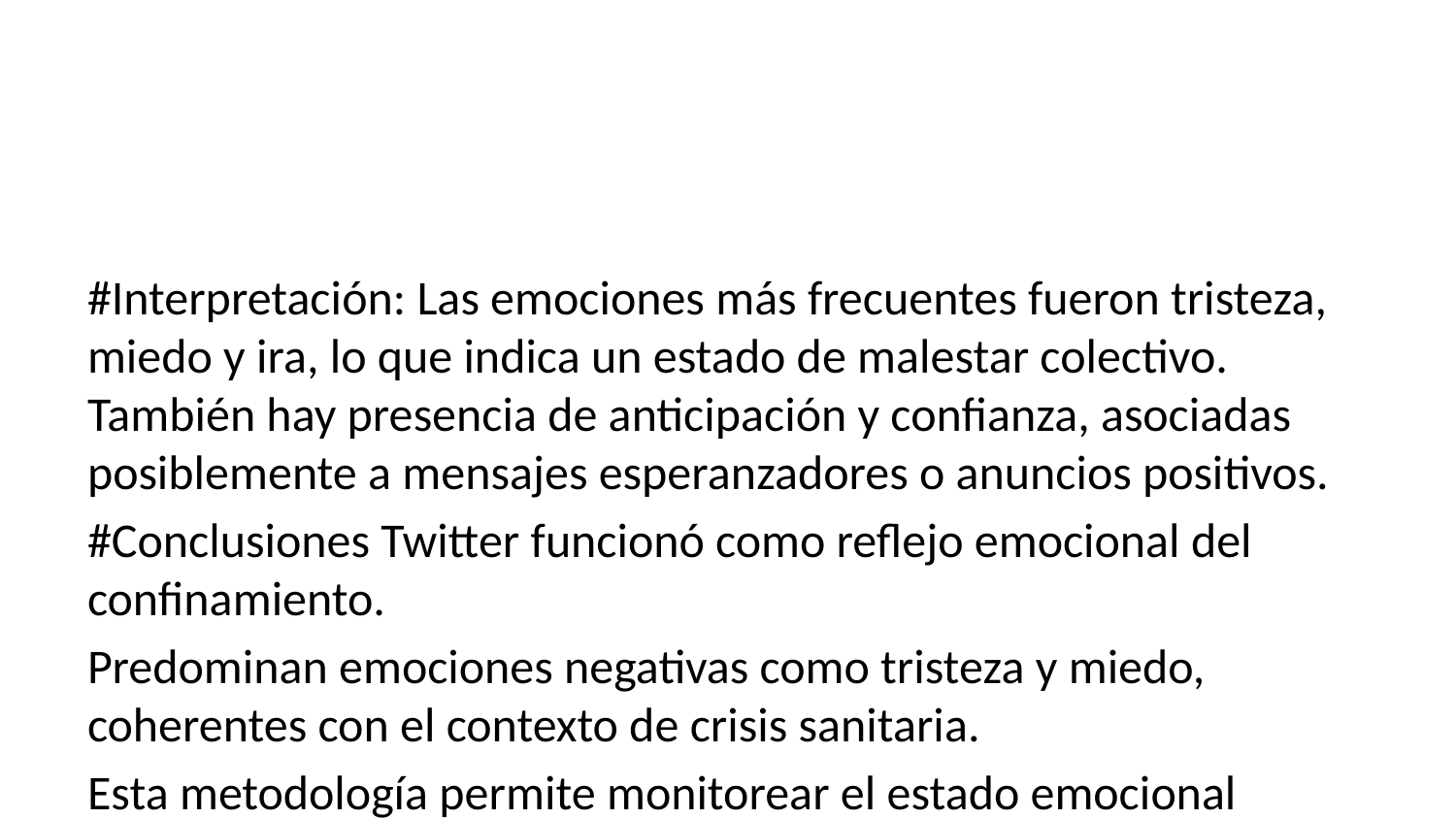

#Interpretación: Las emociones más frecuentes fueron tristeza, miedo y ira, lo que indica un estado de malestar colectivo. También hay presencia de anticipación y confianza, asociadas posiblemente a mensajes esperanzadores o anuncios positivos.
#Conclusiones Twitter funcionó como reflejo emocional del confinamiento.
Predominan emociones negativas como tristeza y miedo, coherentes con el contexto de crisis sanitaria.
Esta metodología permite monitorear el estado emocional colectivo en tiempo real.